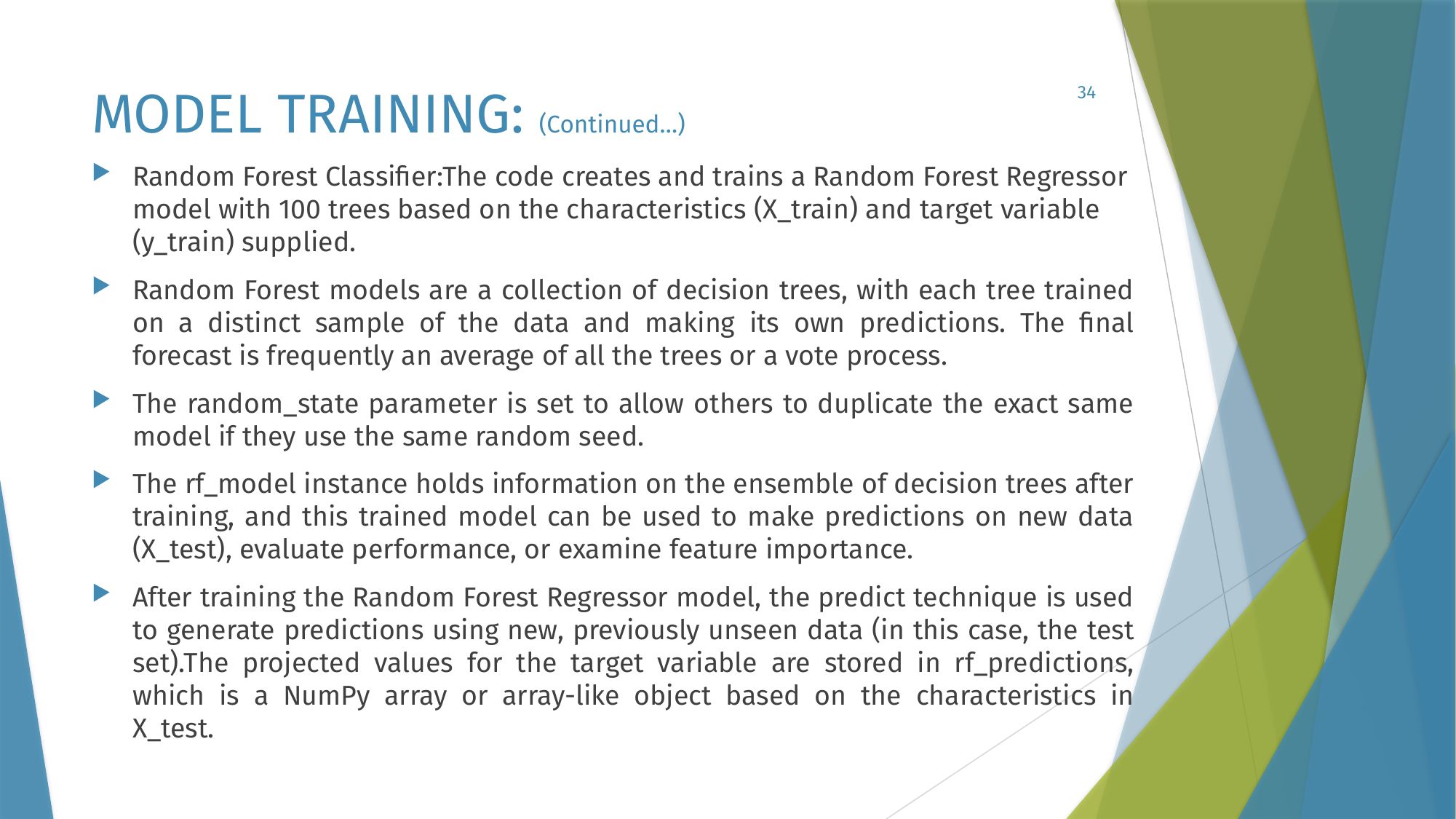

34
# MODEL TRAINING: (Continued…)
Random Forest Classifier:The code creates and trains a Random Forest Regressor model with 100 trees based on the characteristics (X_train) and target variable (y_train) supplied.
Random Forest models are a collection of decision trees, with each tree trained on a distinct sample of the data and making its own predictions. The final forecast is frequently an average of all the trees or a vote process.
The random_state parameter is set to allow others to duplicate the exact same model if they use the same random seed.
The rf_model instance holds information on the ensemble of decision trees after training, and this trained model can be used to make predictions on new data (X_test), evaluate performance, or examine feature importance.
After training the Random Forest Regressor model, the predict technique is used to generate predictions using new, previously unseen data (in this case, the test set).The projected values for the target variable are stored in rf_predictions, which is a NumPy array or array-like object based on the characteristics in X_test.